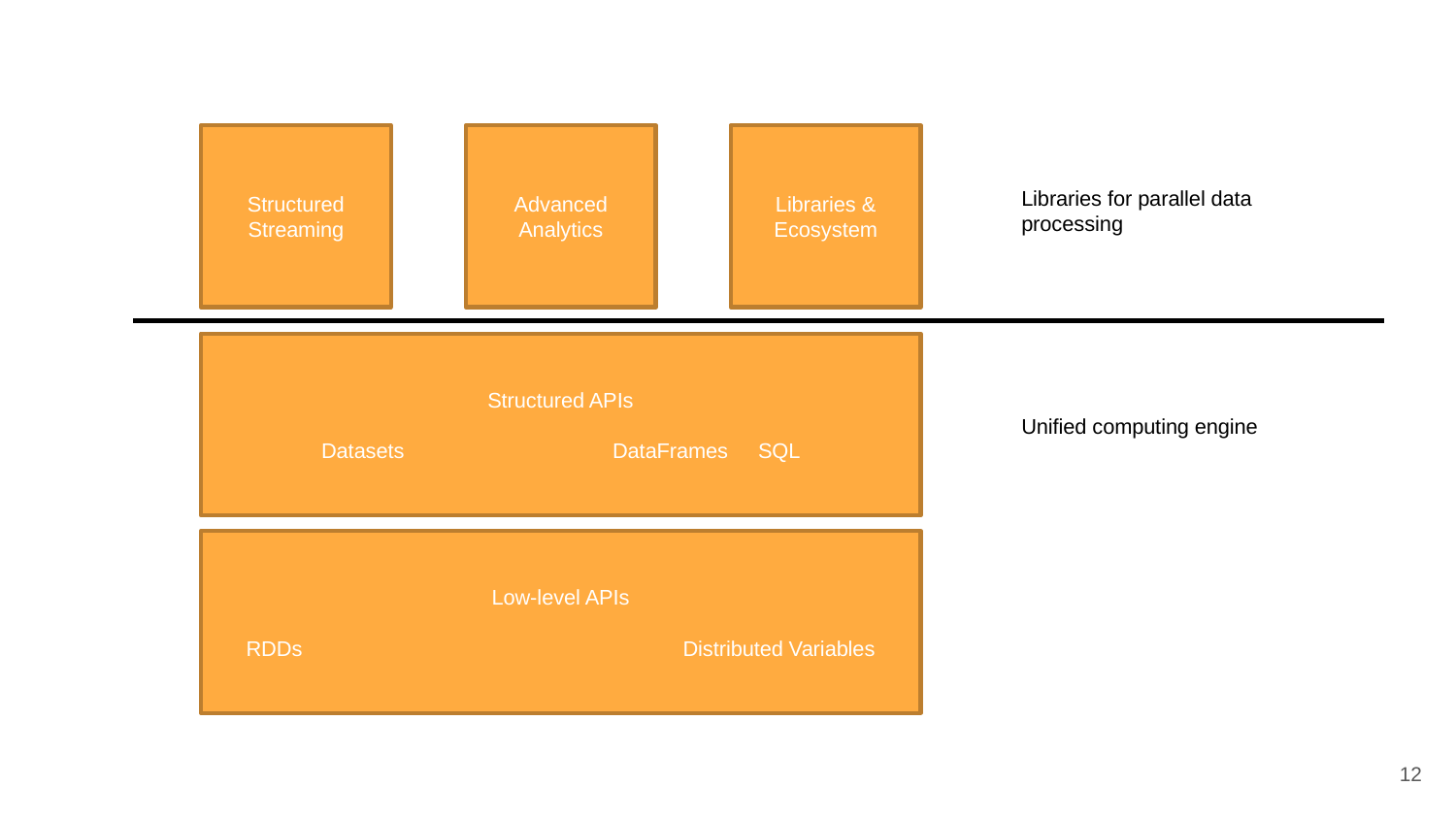

Structured Streaming
Advanced Analytics
Libraries & Ecosystem
Libraries for parallel data processing
Structured APIs

Datasets		DataFrames	SQL
Unified computing engine
Low-level APIs

RDDs			Distributed Variables
12